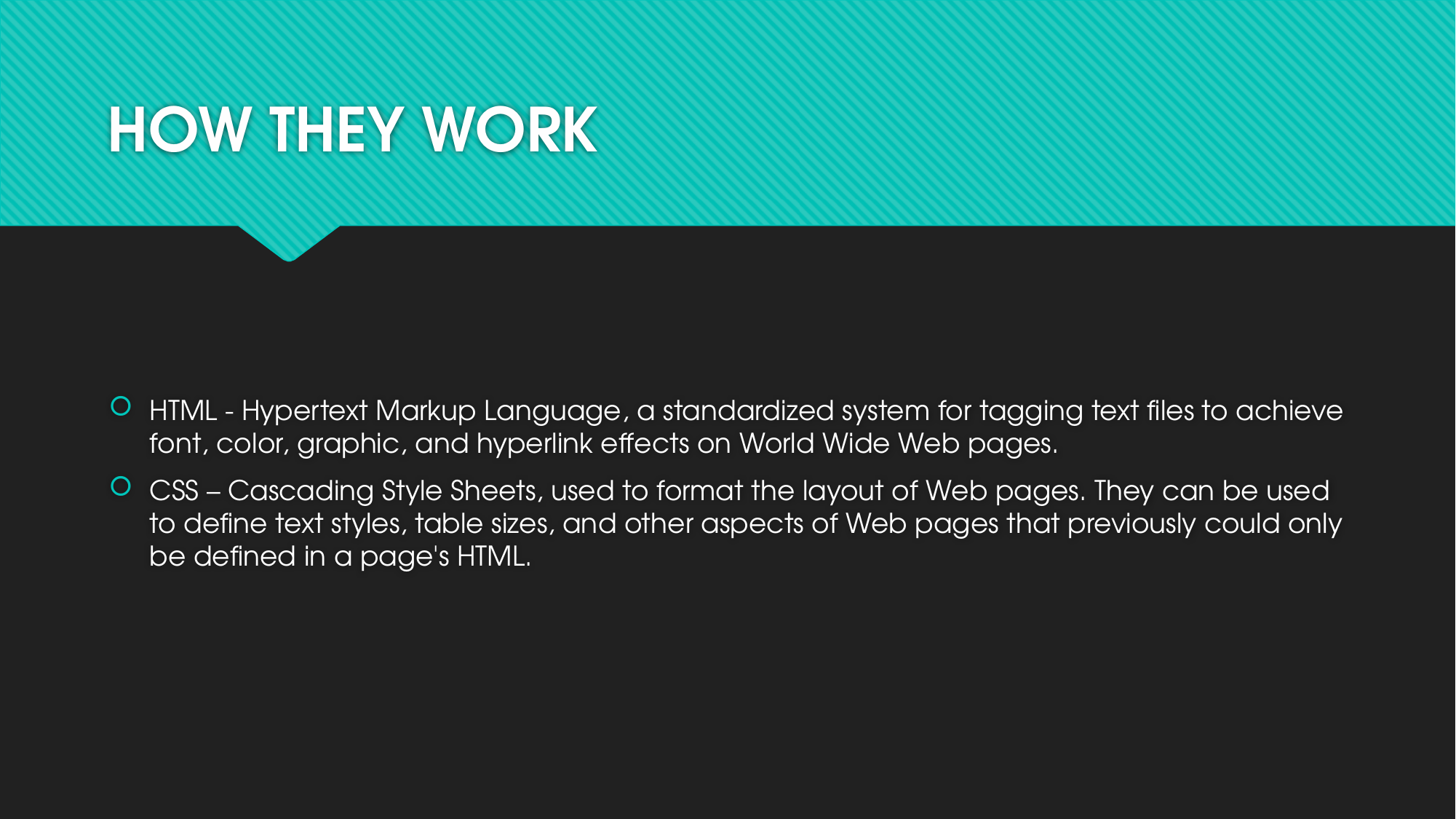

# HOW THEY WORK
HTML - Hypertext Markup Language, a standardized system for tagging text files to achieve font, color, graphic, and hyperlink effects on World Wide Web pages.
CSS – Cascading Style Sheets, used to format the layout of Web pages. They can be used to define text styles, table sizes, and other aspects of Web pages that previously could only be defined in a page's HTML.